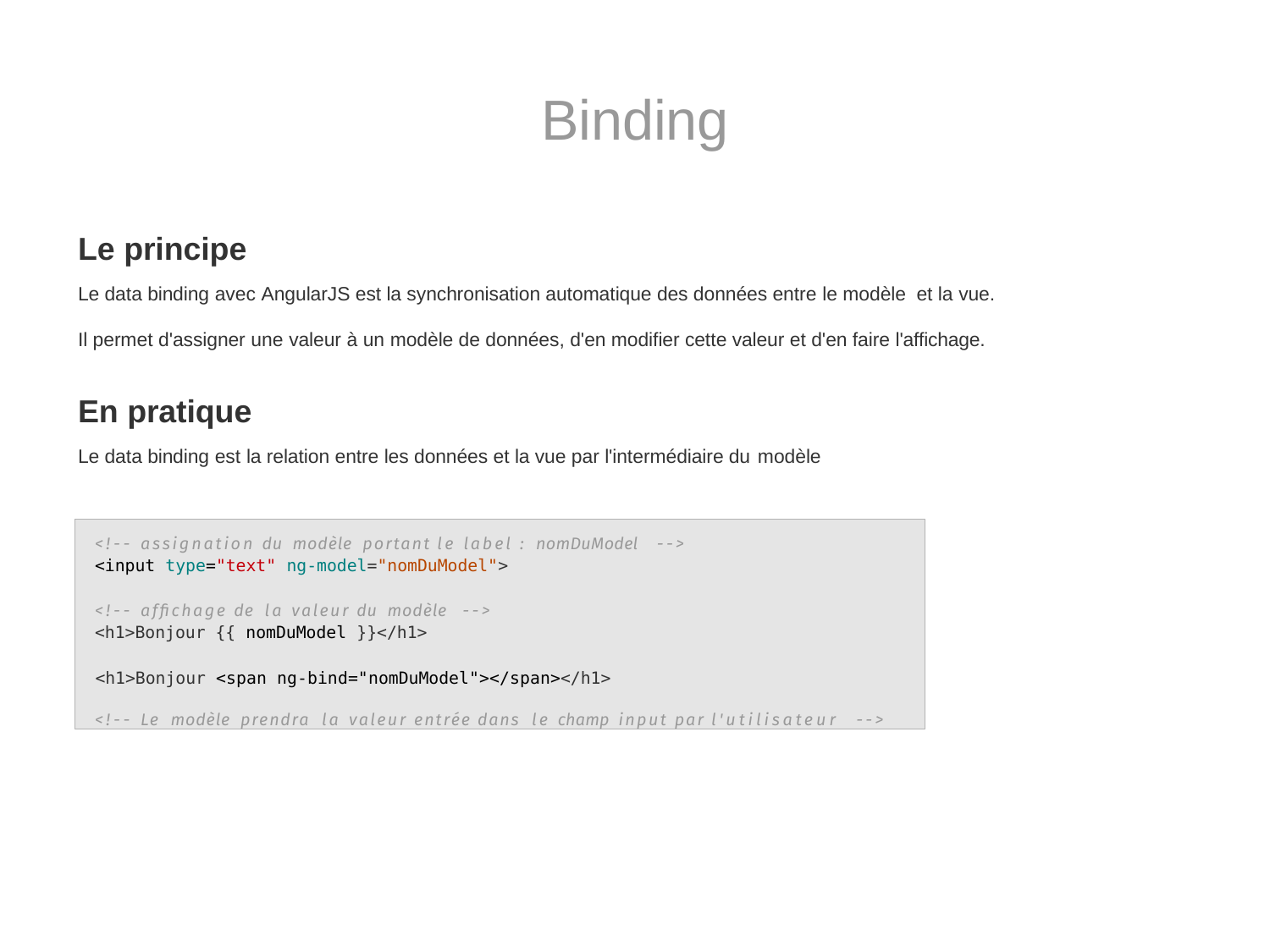

# Binding
Le principe
Le data binding avec AngularJS est la synchronisation automatique des données entre le modèle  et la vue.

Il permet d'assigner une valeur à un modèle de données, d'en modifier cette valeur et d'en faire l'affichage.

En pratique
Le data binding est la relation entre les données et la vue par l'intermédiaire du modèle
<!-- assignation du  modèle  portant le label : nomDuModel   -->
<input type="text" ng-model="nomDuModel">

<!-- affichage de  la valeur du  modèle  -->
<h1>Bonjour {{ nomDuModel }}</h1>

    <h1>Bonjour <span ng-bind="nomDuModel"></span></h1>

<!-- Le  modèle  prendra  la valeur entrée dans  le champ  input par l'utilisateur  -->